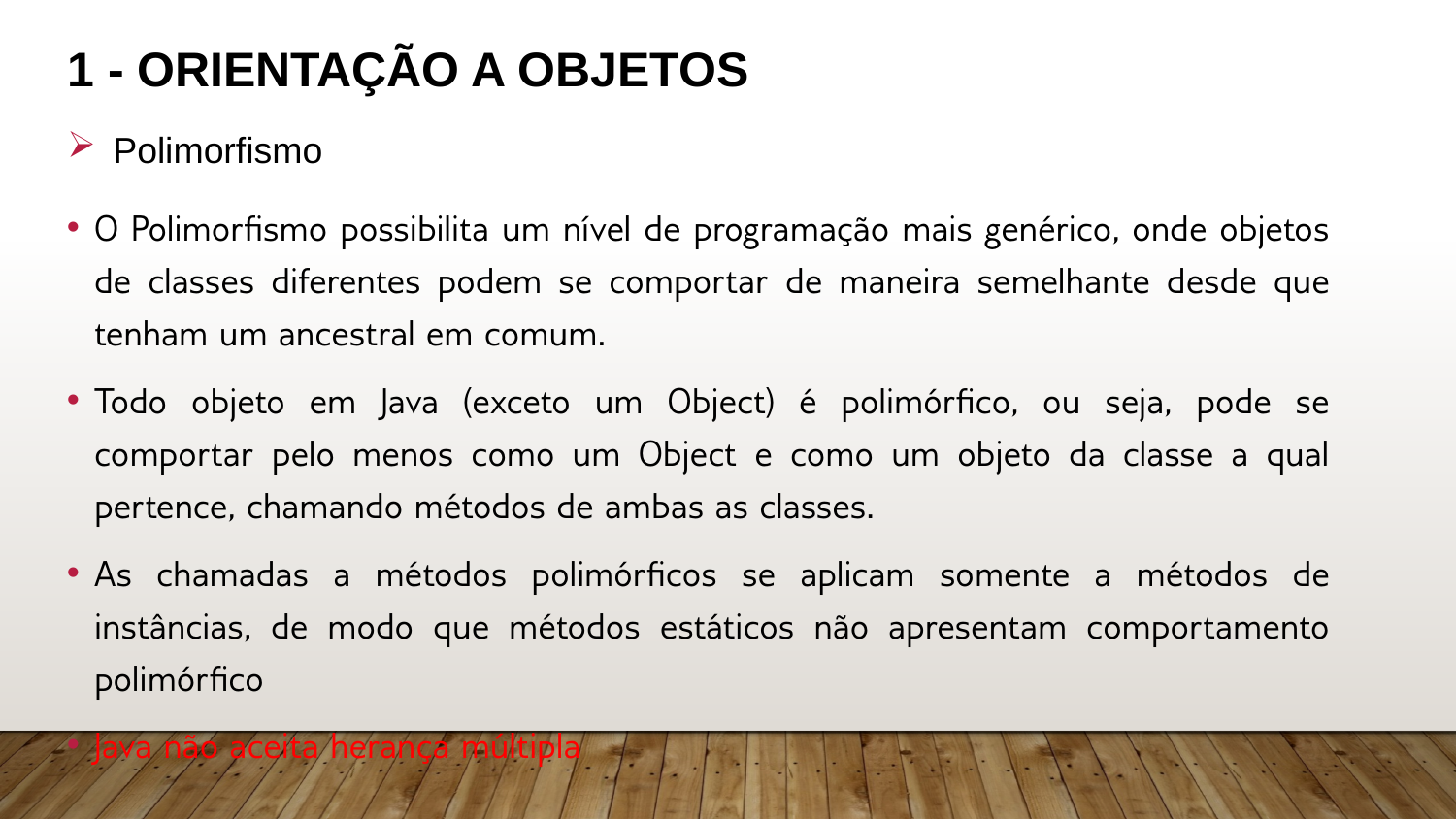

# 1 - Orientação a Objetos
Polimorfismo
O Polimorfismo possibilita um nível de programação mais genérico, onde objetos de classes diferentes podem se comportar de maneira semelhante desde que tenham um ancestral em comum.
Todo objeto em Java (exceto um Object) é polimórfico, ou seja, pode se comportar pelo menos como um Object e como um objeto da classe a qual pertence, chamando métodos de ambas as classes.
As chamadas a métodos polimórficos se aplicam somente a métodos de instâncias, de modo que métodos estáticos não apresentam comportamento polimórfico
Java não aceita herança múltipla